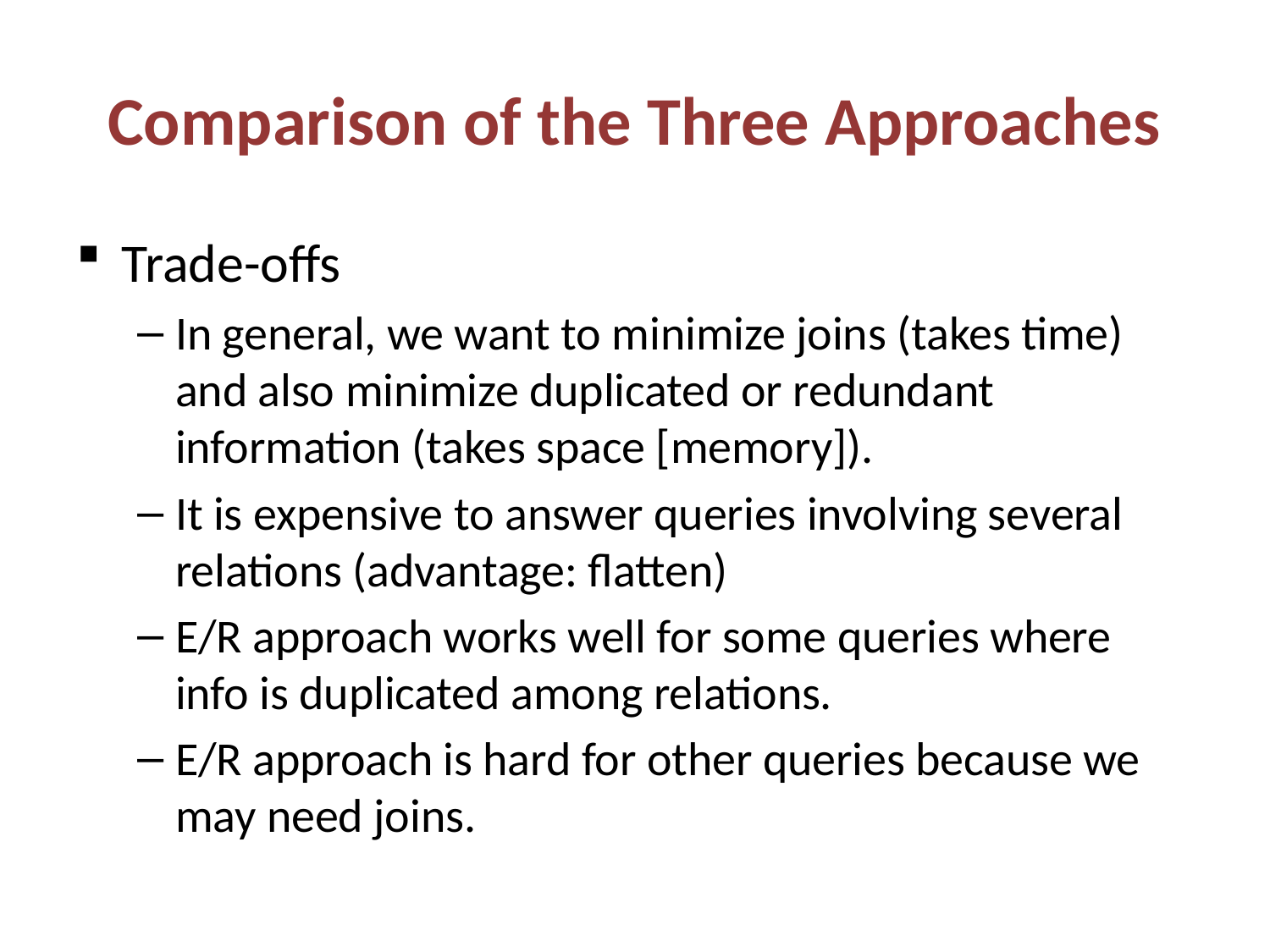

# Comparison of the Three Approaches
Trade-offs
In general, we want to minimize joins (takes time) and also minimize duplicated or redundant information (takes space [memory]).
It is expensive to answer queries involving several relations (advantage: flatten)
E/R approach works well for some queries where info is duplicated among relations.
E/R approach is hard for other queries because we may need joins.